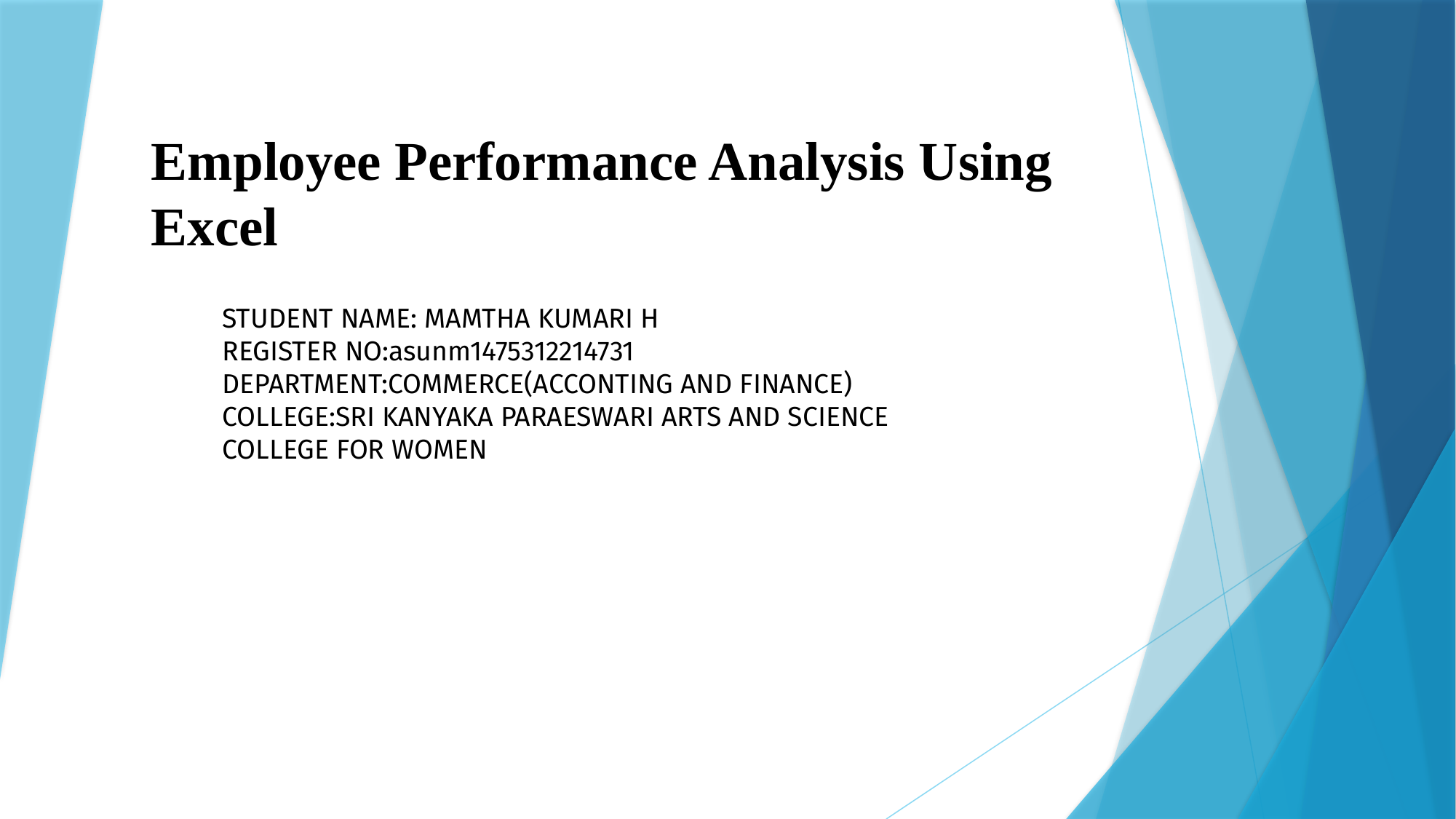

# Employee Performance Analysis Using Excel
STUDENT NAME: MAMTHA KUMARI H
REGISTER NO:asunm1475312214731
DEPARTMENT:COMMERCE(ACCONTING AND FINANCE)
COLLEGE:SRI KANYAKA PARAESWARI ARTS AND SCIENCE
COLLEGE FOR WOMEN